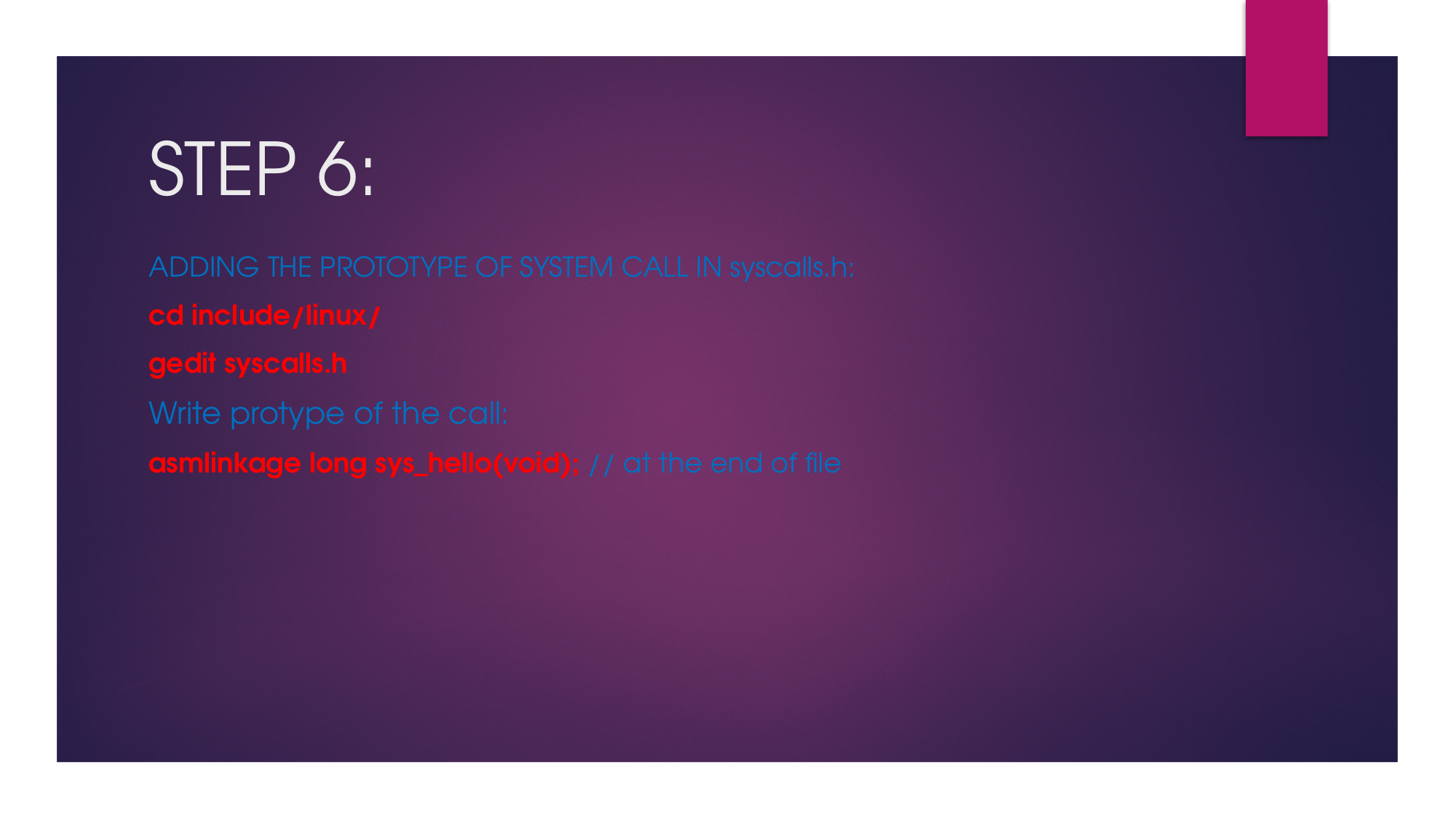

# STEP 6:
ADDING THE PROTOTYPE OF SYSTEM CALL IN syscalls.h:
cd include/linux/
gedit syscalls.h
Write protype of the call:
asmlinkage long sys_hello(void); // at the end of file